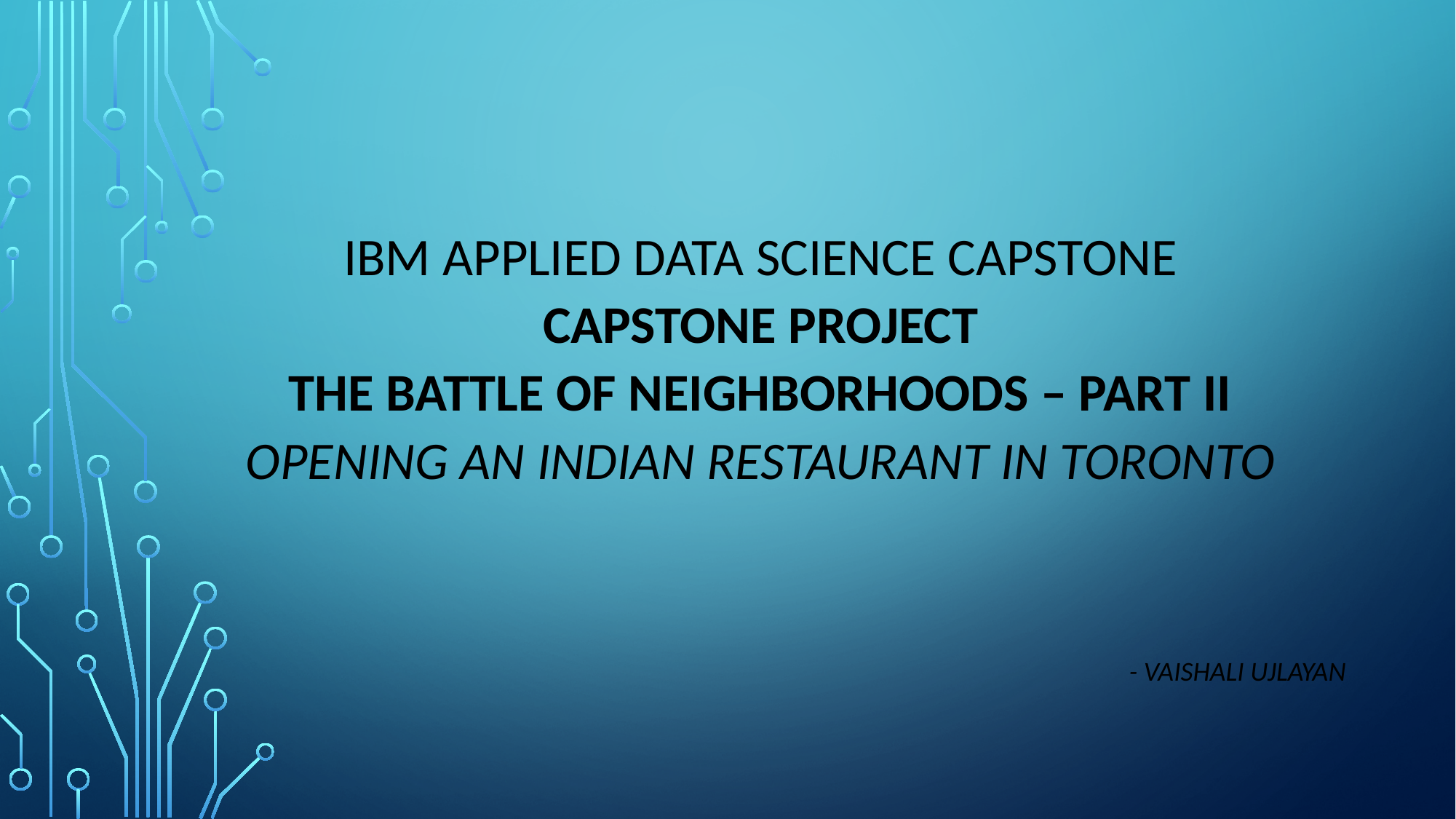

# IBM Applied Data Science Capstone Capstone Project The Battle of Neighborhoods – Part II Opening an Indian Restaurant in Toronto

- Vaishali Ujlayan